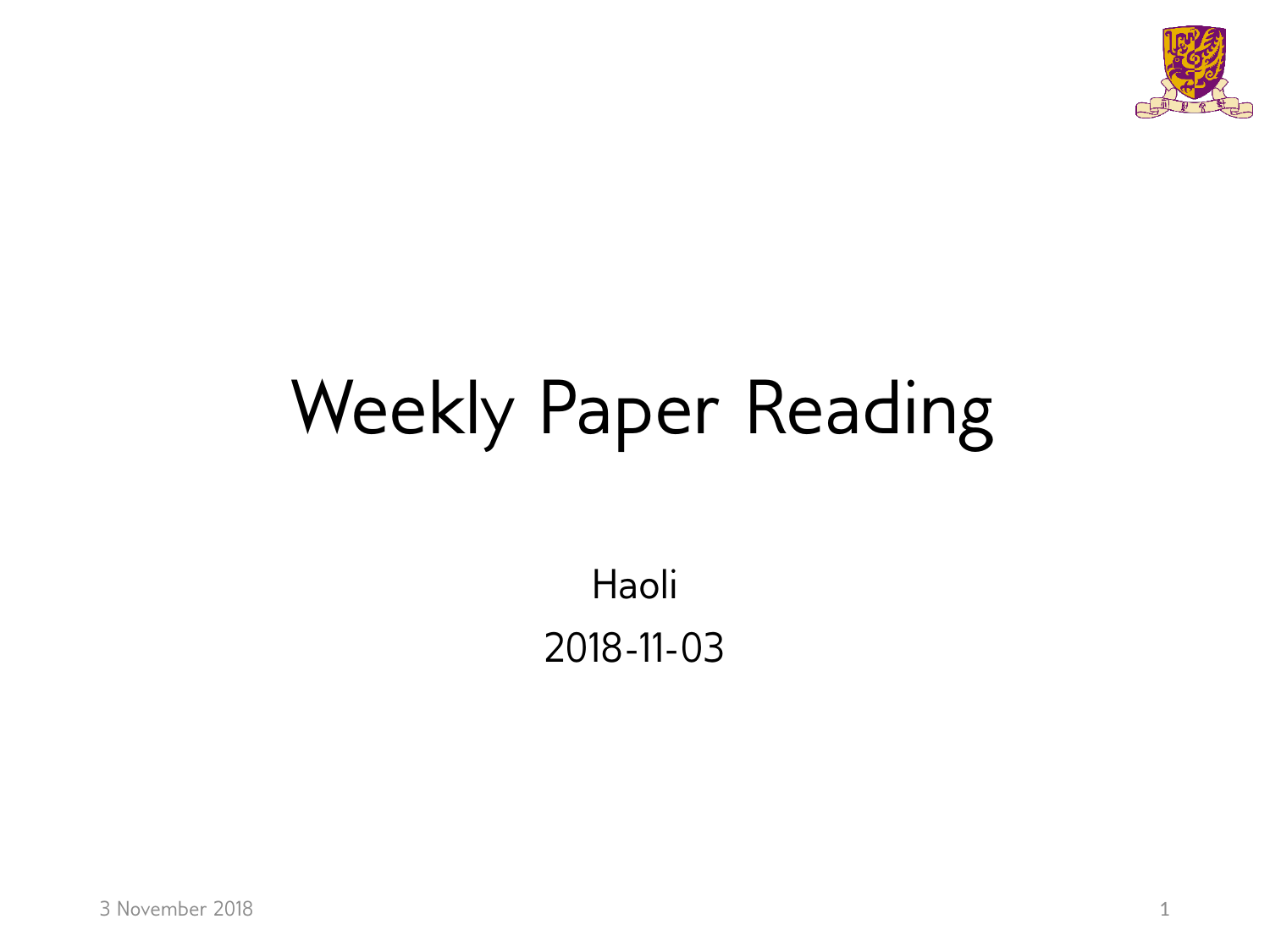

# Weekly Paper Reading
Haoli
2018-11-03
3 November 2018
1